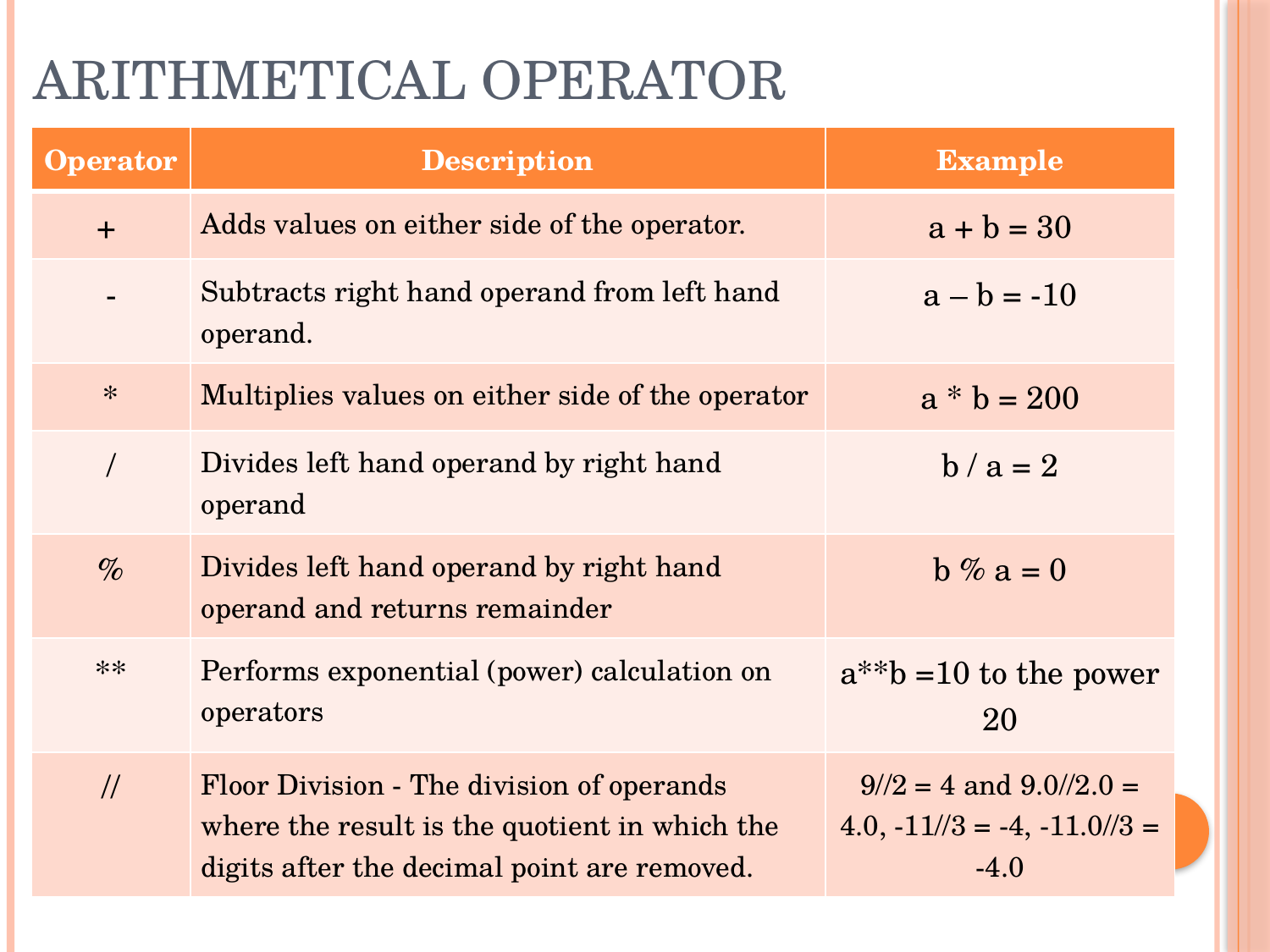

# Arithmetical Operator
| Operator | Description | Example |
| --- | --- | --- |
| + | Adds values on either side of the operator. | a + b = 30 |
| - | Subtracts right hand operand from left hand operand. | a – b = -10 |
| \* | Multiplies values on either side of the operator | a \* b = 200 |
| / | Divides left hand operand by right hand operand | b / a = 2 |
| % | Divides left hand operand by right hand operand and returns remainder | b % a = 0 |
| \*\* | Performs exponential (power) calculation on operators | a\*\*b =10 to the power 20 |
| // | Floor Division - The division of operands where the result is the quotient in which the digits after the decimal point are removed. | 9//2 = 4 and 9.0//2.0 = 4.0, -11//3 = -4, -11.0//3 = -4.0 |